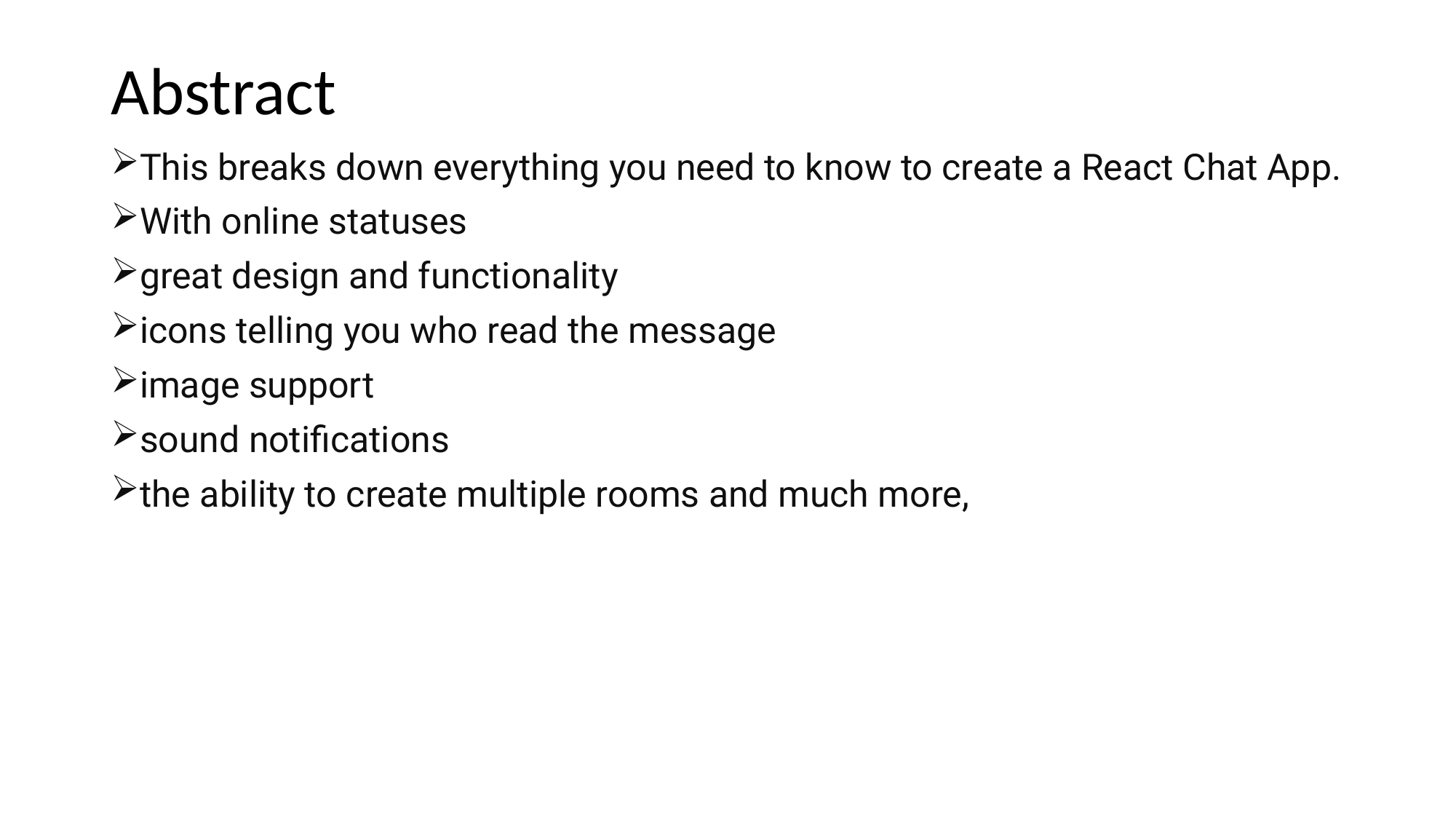

# Abstract
This breaks down everything you need to know to create a React Chat App.
With online statuses
great design and functionality
icons telling you who read the message
image support
sound notifications
the ability to create multiple rooms and much more,